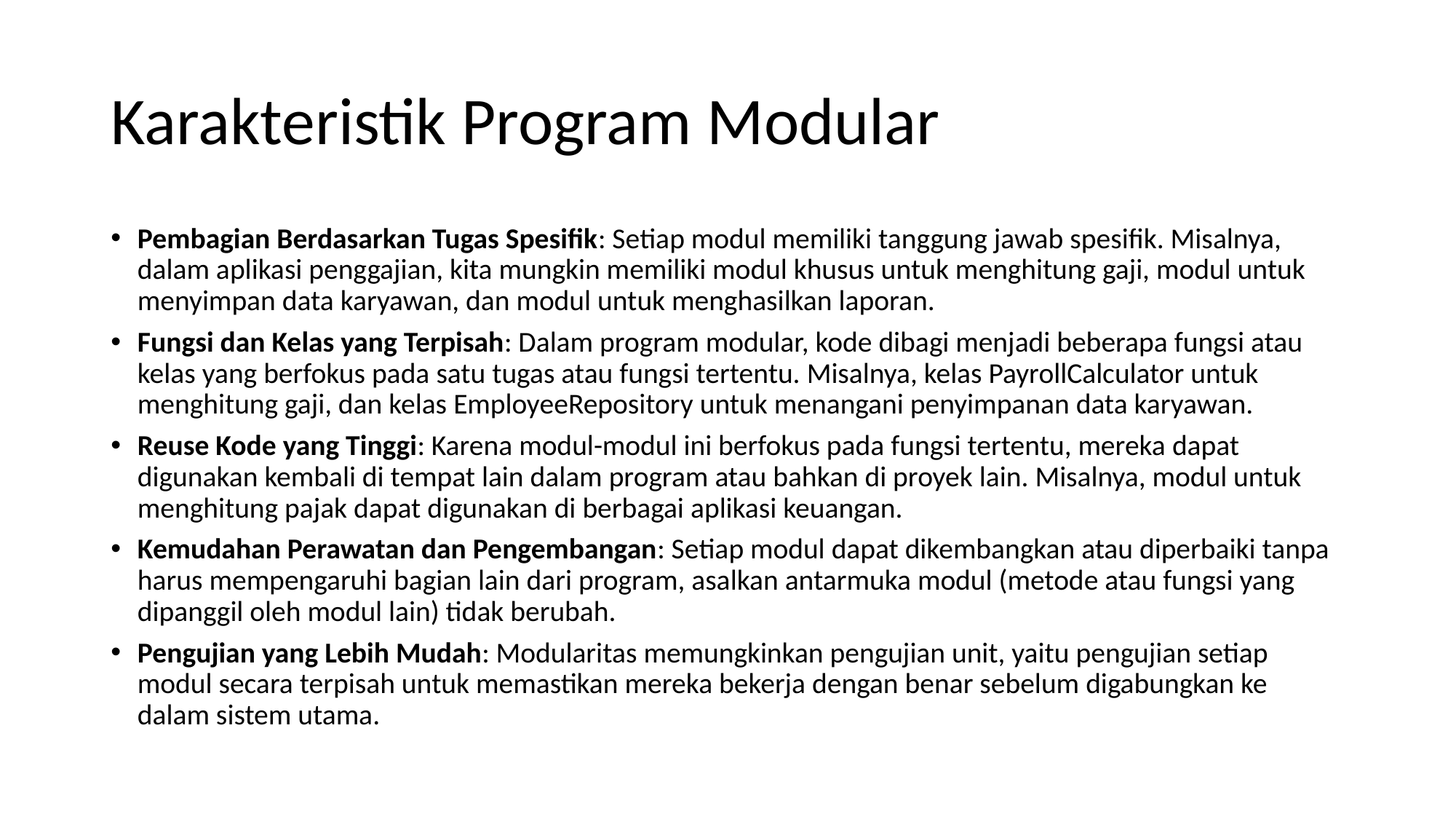

# Karakteristik Program Modular
Pembagian Berdasarkan Tugas Spesifik: Setiap modul memiliki tanggung jawab spesifik. Misalnya, dalam aplikasi penggajian, kita mungkin memiliki modul khusus untuk menghitung gaji, modul untuk menyimpan data karyawan, dan modul untuk menghasilkan laporan.
Fungsi dan Kelas yang Terpisah: Dalam program modular, kode dibagi menjadi beberapa fungsi atau kelas yang berfokus pada satu tugas atau fungsi tertentu. Misalnya, kelas PayrollCalculator untuk menghitung gaji, dan kelas EmployeeRepository untuk menangani penyimpanan data karyawan.
Reuse Kode yang Tinggi: Karena modul-modul ini berfokus pada fungsi tertentu, mereka dapat digunakan kembali di tempat lain dalam program atau bahkan di proyek lain. Misalnya, modul untuk menghitung pajak dapat digunakan di berbagai aplikasi keuangan.
Kemudahan Perawatan dan Pengembangan: Setiap modul dapat dikembangkan atau diperbaiki tanpa harus mempengaruhi bagian lain dari program, asalkan antarmuka modul (metode atau fungsi yang dipanggil oleh modul lain) tidak berubah.
Pengujian yang Lebih Mudah: Modularitas memungkinkan pengujian unit, yaitu pengujian setiap modul secara terpisah untuk memastikan mereka bekerja dengan benar sebelum digabungkan ke dalam sistem utama.